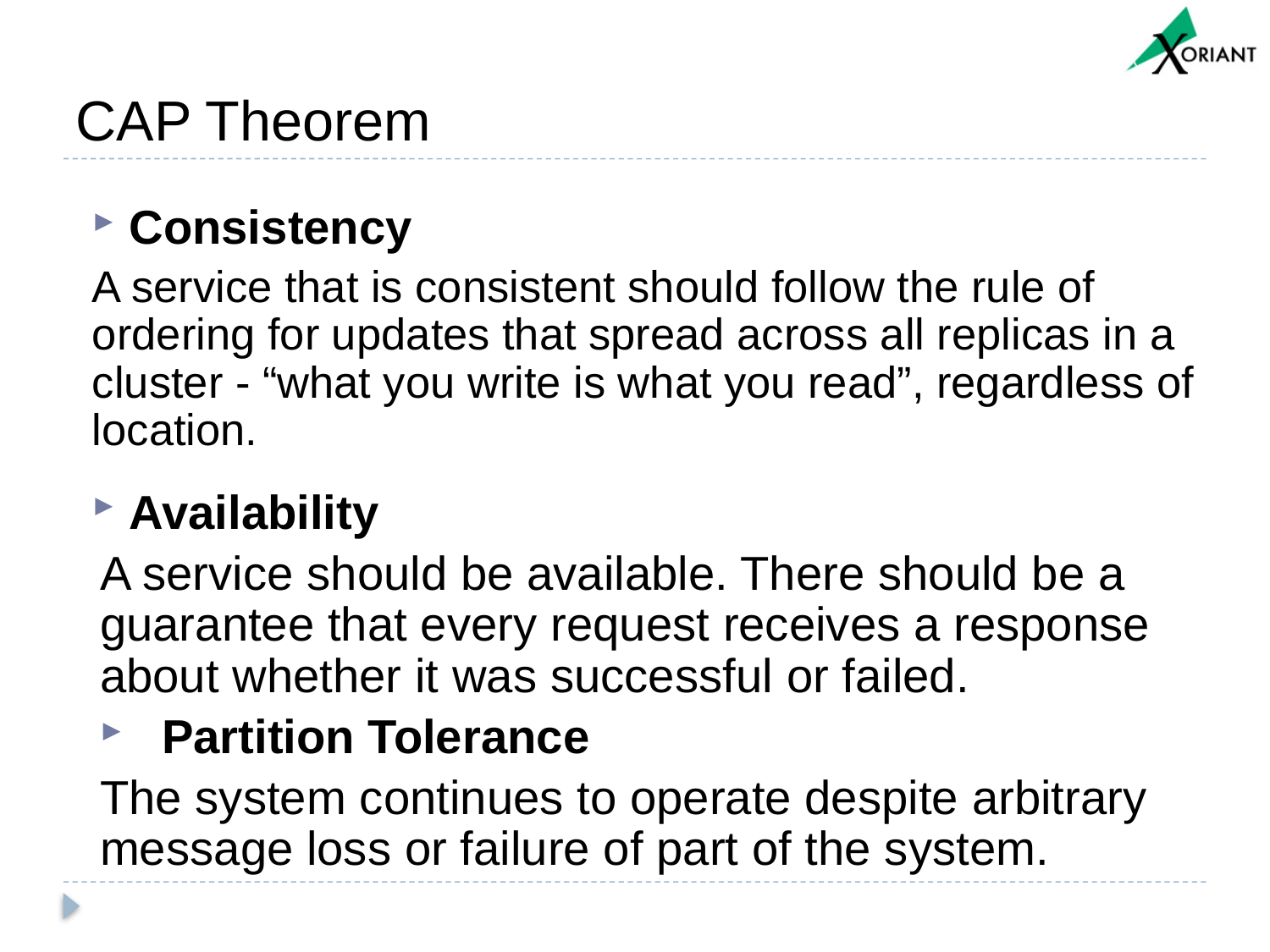

# CAP Theorem
Consistency
A service that is consistent should follow the rule of ordering for updates that spread across all replicas in a cluster - “what you write is what you read”, regardless of location.

Availability
A service should be available. There should be a guarantee that every request receives a response about whether it was successful or failed.
Partition Tolerance
The system continues to operate despite arbitrary message loss or failure of part of the system.